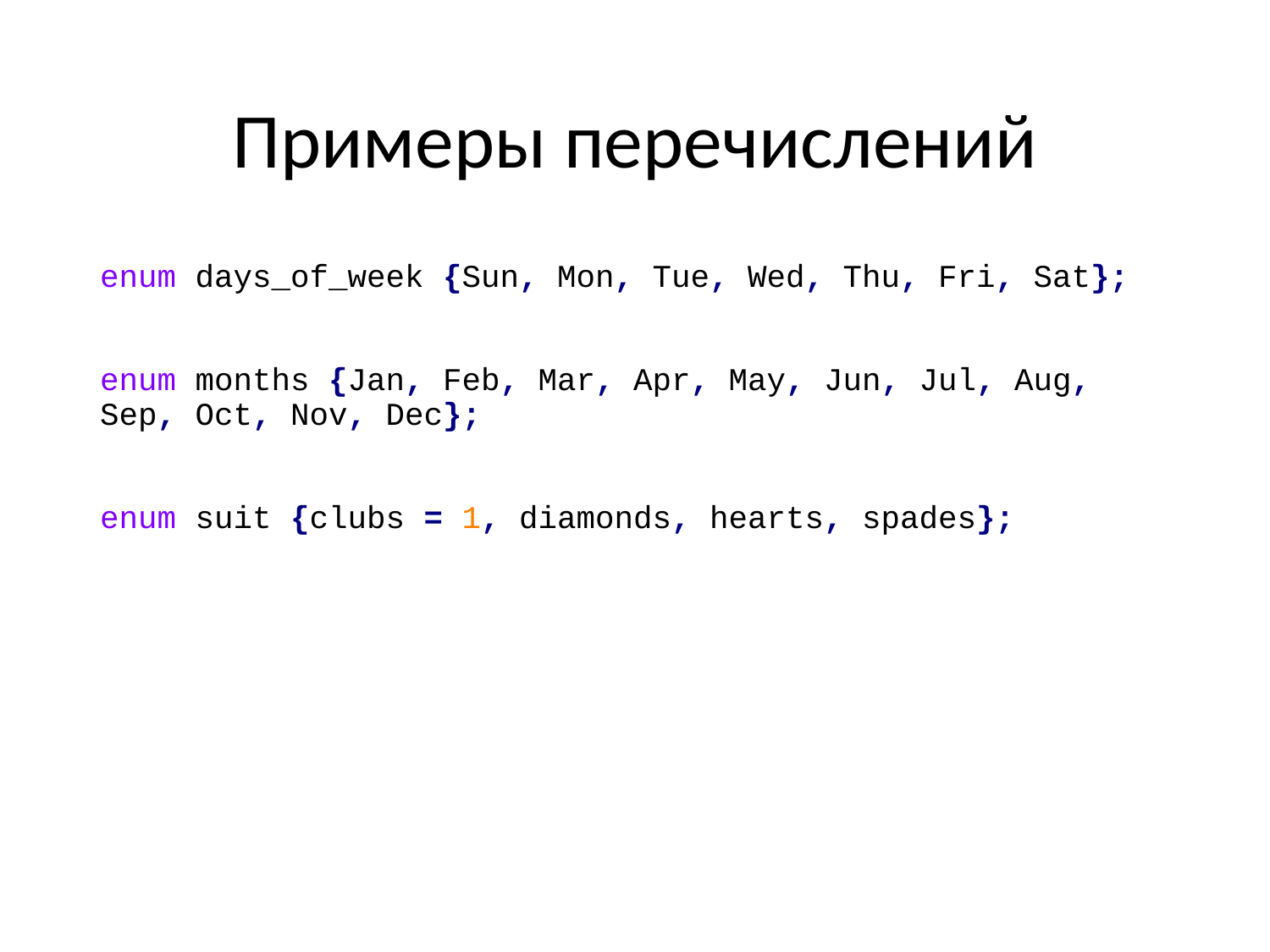

# Примеры перечислений
enum days_of_week {Sun, Mon, Tue, Wed, Thu, Fri, Sat};

enum months {Jan, Feb, Mar, Apr, May, Jun, Jul, Aug, Sep, Oct, Nov, Dec};

enum suit {clubs = 1, diamonds, hearts, spades};